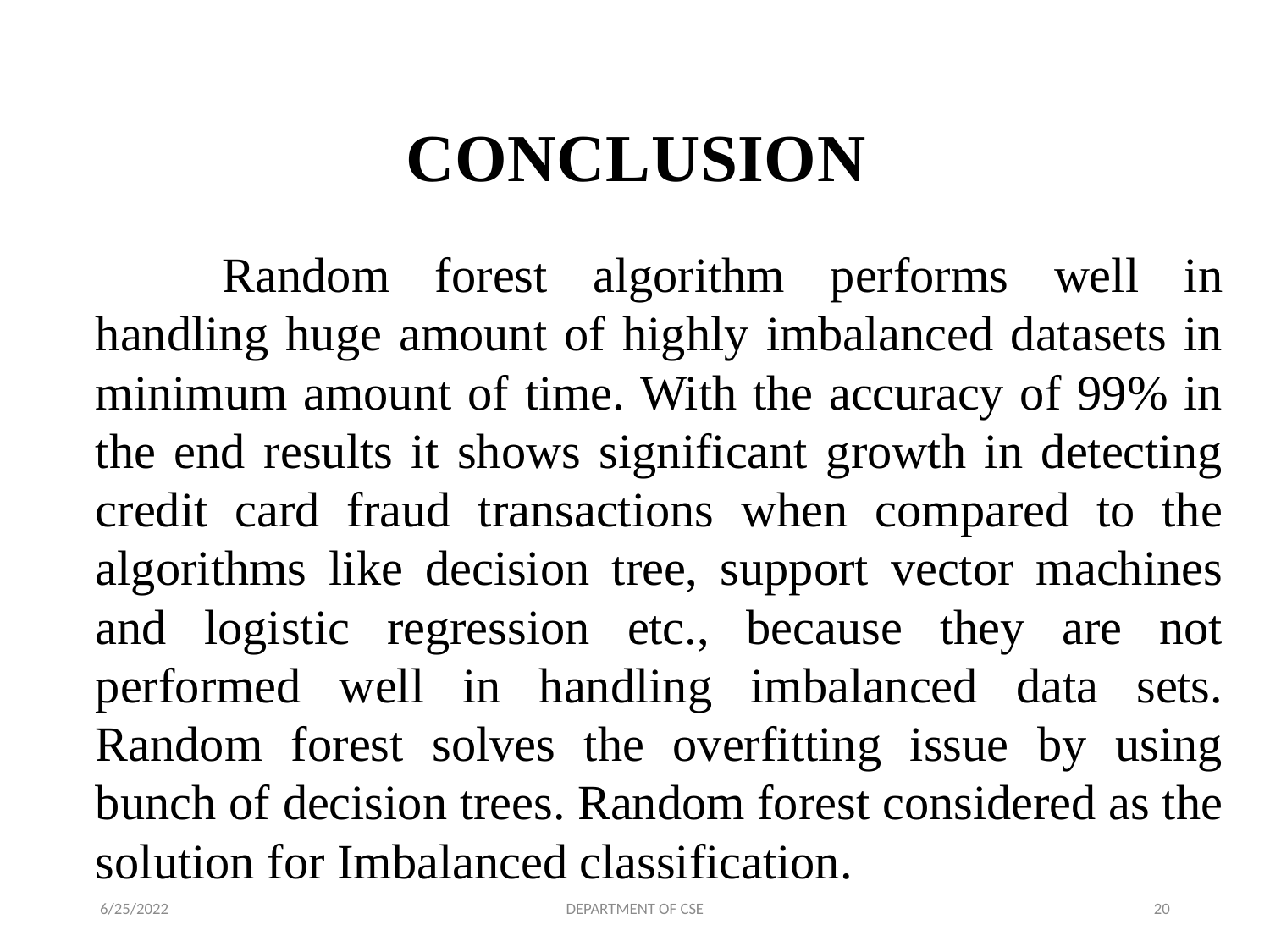

# CONCLUSION
		Random forest algorithm performs well in handling huge amount of highly imbalanced datasets in minimum amount of time. With the accuracy of 99% in the end results it shows significant growth in detecting credit card fraud transactions when compared to the algorithms like decision tree, support vector machines and logistic regression etc., because they are not performed well in handling imbalanced data sets. Random forest solves the overfitting issue by using bunch of decision trees. Random forest considered as the solution for Imbalanced classification.
6/25/2022
DEPARTMENT OF CSE
20